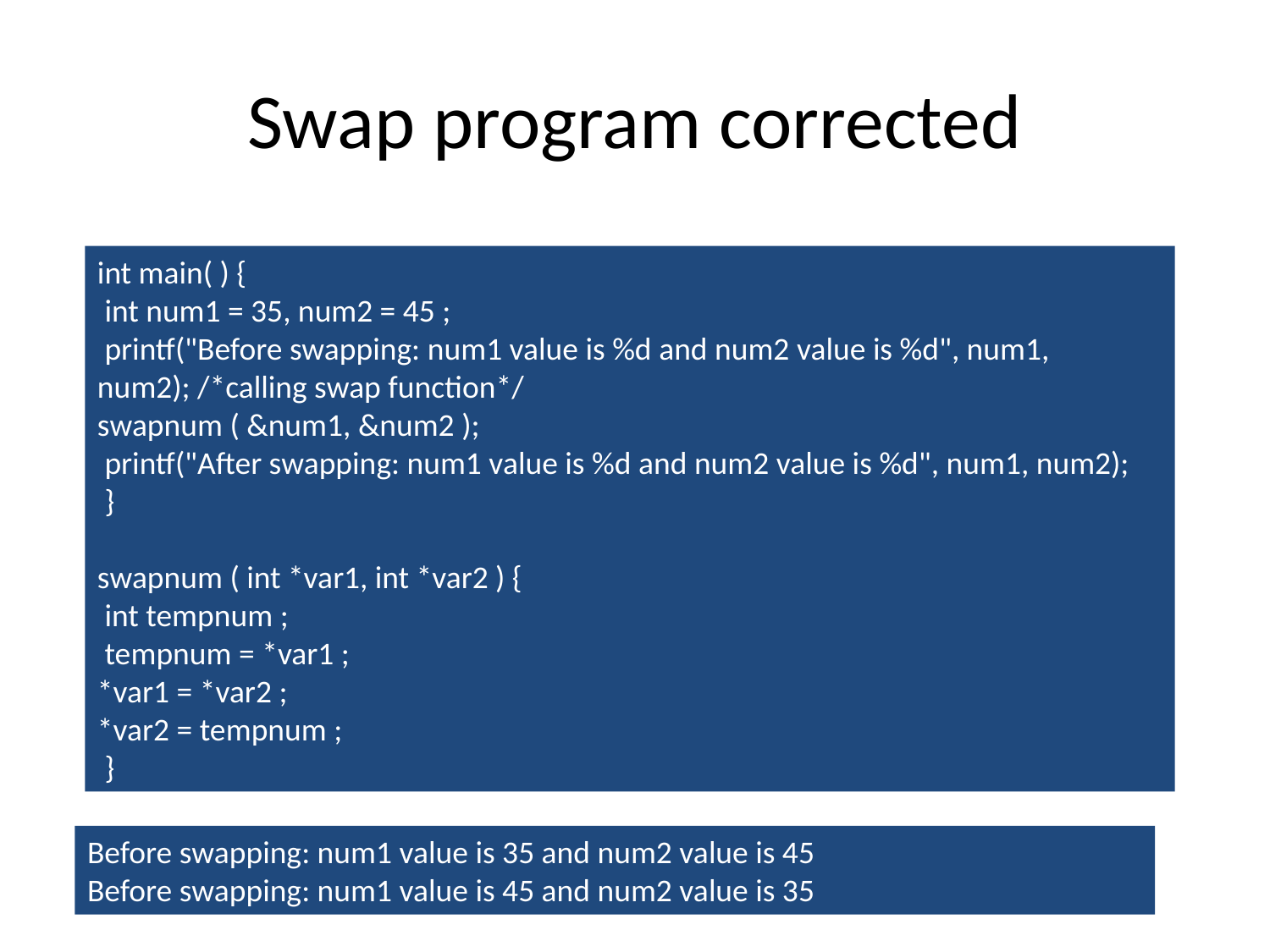

# Swap program corrected
int main( ) {
 int num1 = 35, num2 = 45 ;
 printf("Before swapping: num1 value is %d and num2 value is %d", num1, num2); /*calling swap function*/
swapnum ( &num1, &num2 );
 printf("After swapping: num1 value is %d and num2 value is %d", num1, num2);
 }

swapnum ( int *var1, int *var2 ) {
 int tempnum ;
 tempnum = *var1 ;
*var1 = *var2 ;
*var2 = tempnum ;
 }
Before swapping: num1 value is 35 and num2 value is 45
Before swapping: num1 value is 45 and num2 value is 35